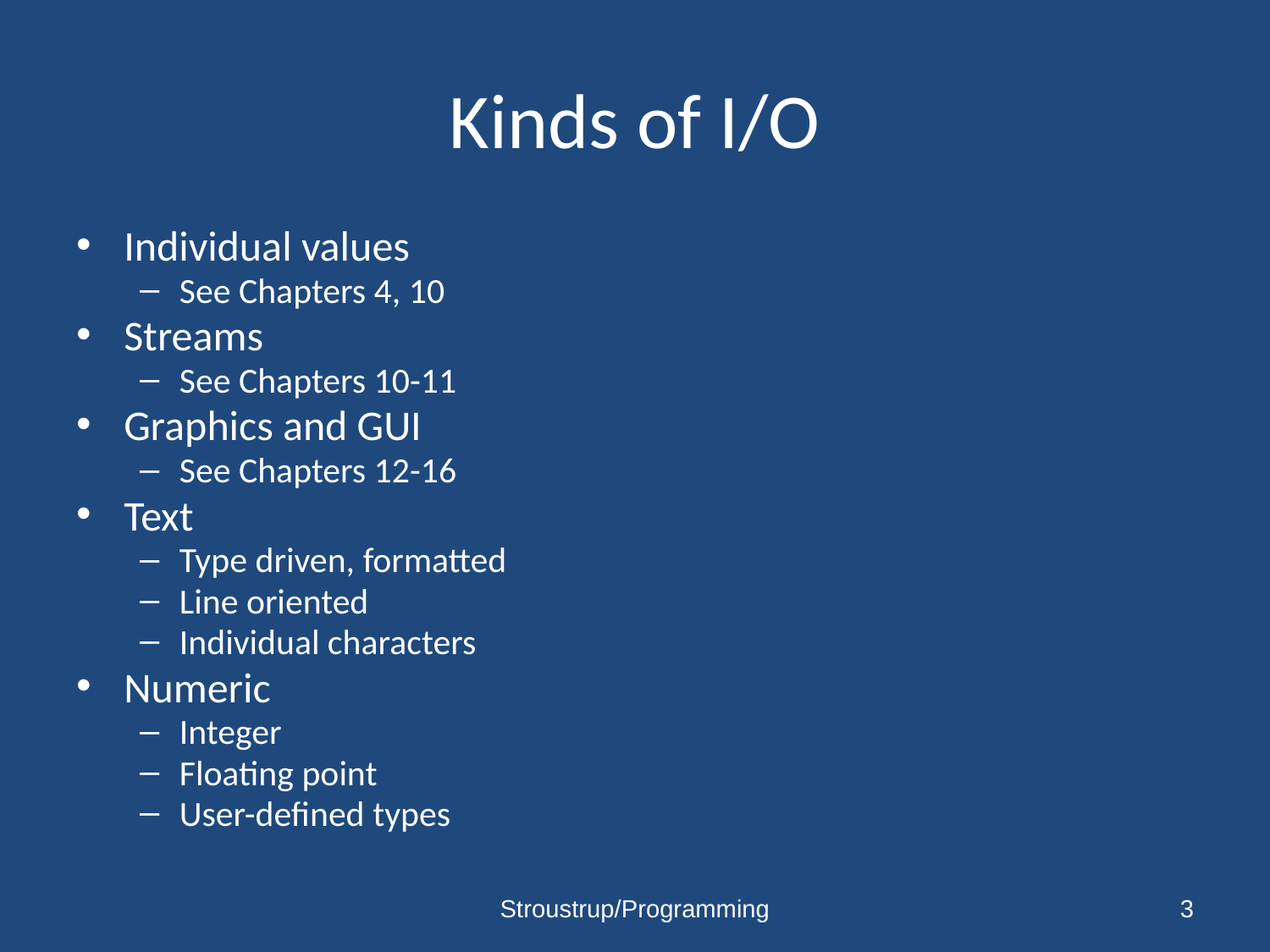

# Kinds of I/O
Individual values
See Chapters 4, 10
Streams
See Chapters 10-11
Graphics and GUI
See Chapters 12-16
Text
Type driven, formatted
Line oriented
Individual characters
Numeric
Integer
Floating point
User-defined types
Stroustrup/Programming
3